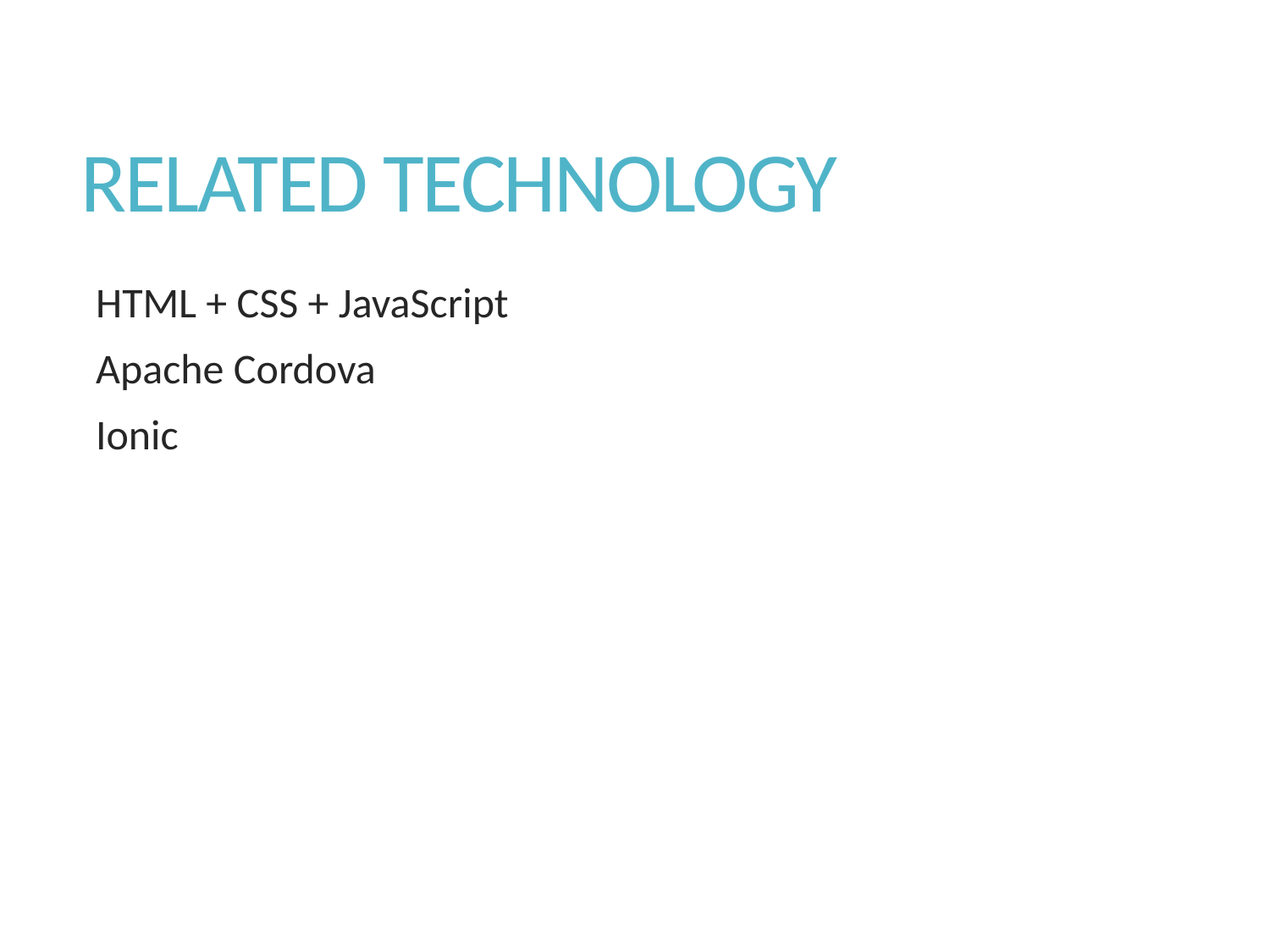

# RELATED TECHNOLOGY
HTML + CSS + JavaScript
Apache Cordova
Ionic